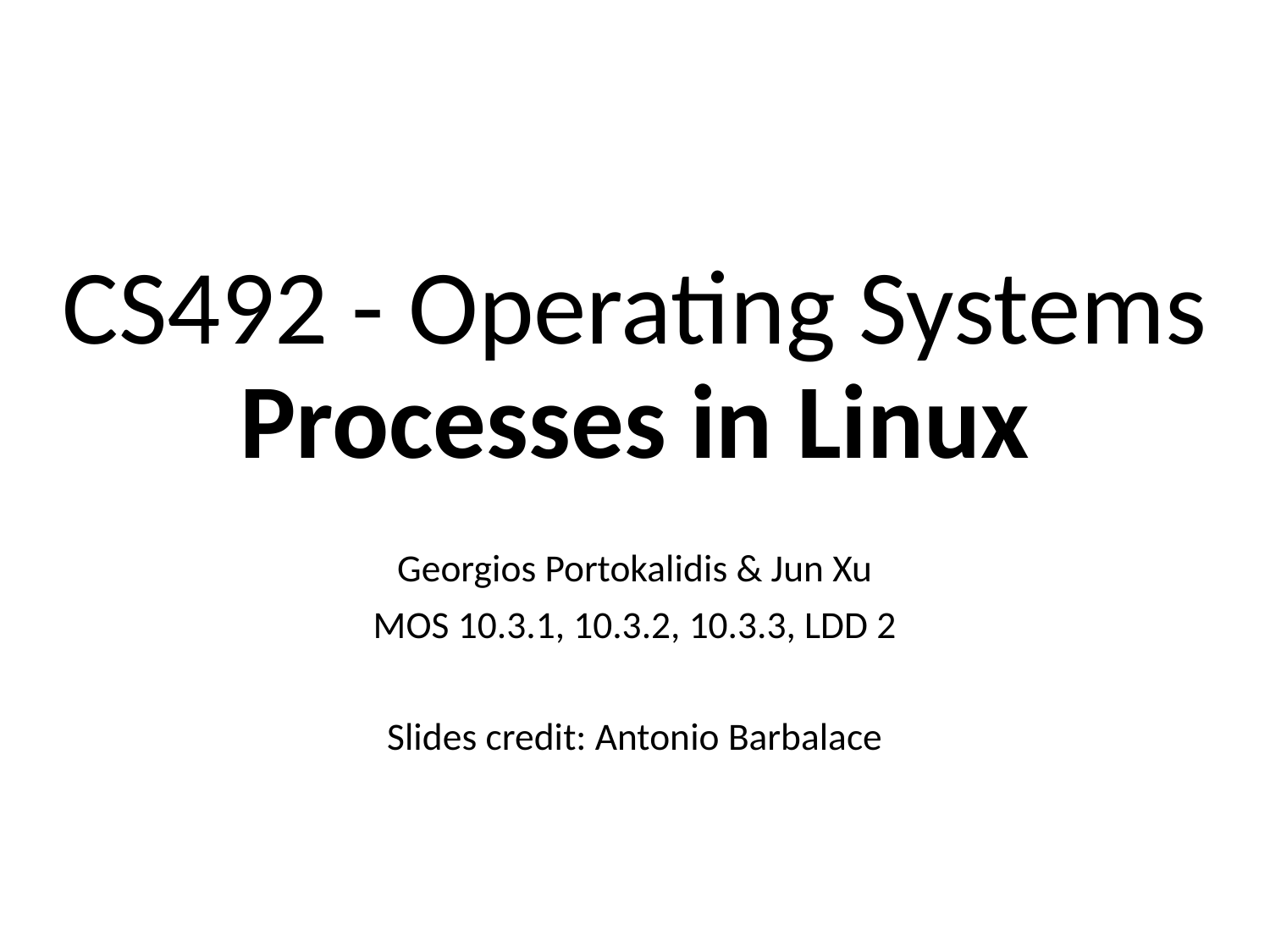

# CS492 - Operating Systems Processes in Linux

Georgios Portokalidis & Jun Xu
MOS 10.3.1, 10.3.2, 10.3.3, LDD 2

Slides credit: Antonio Barbalace